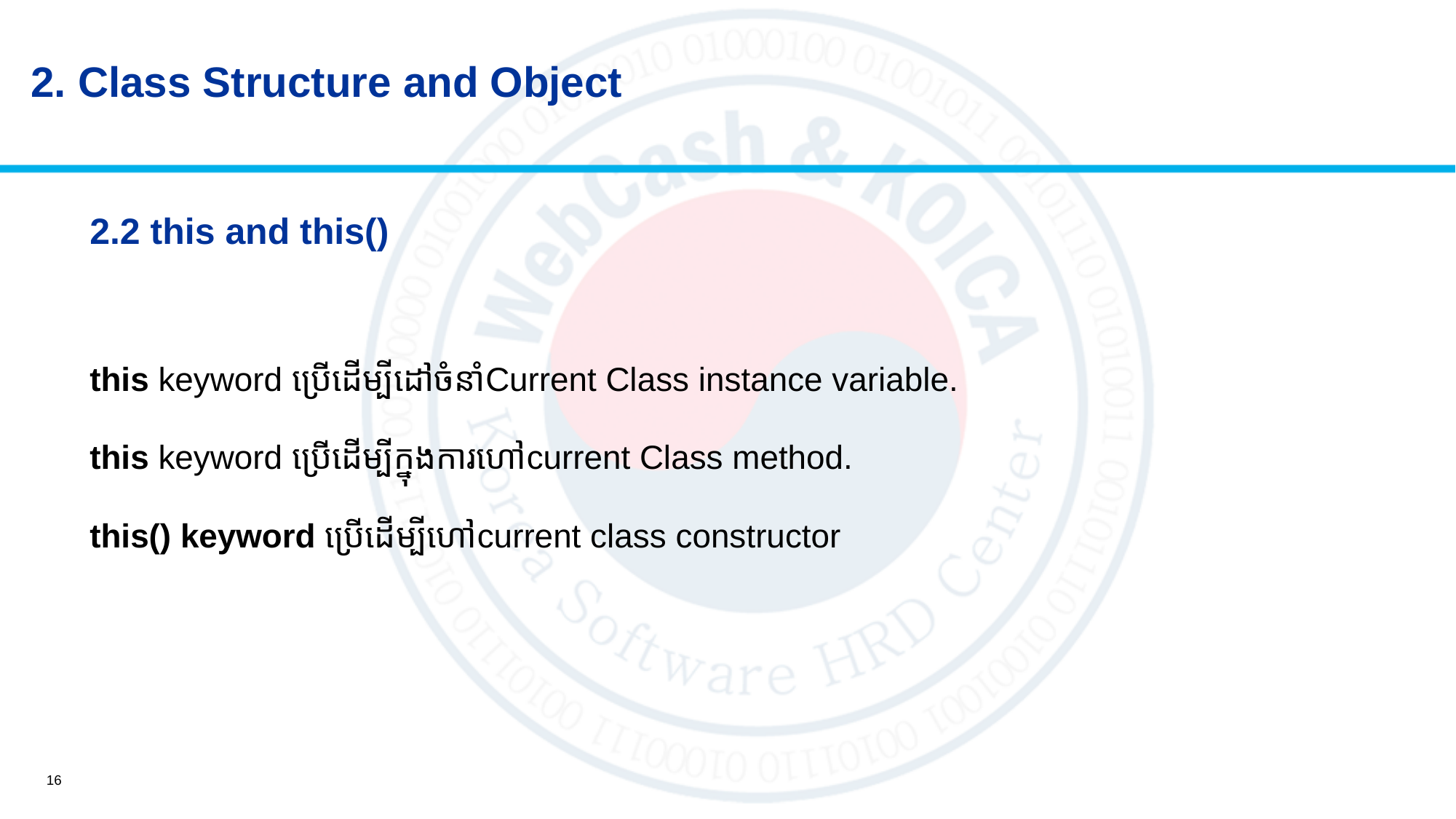

2. Class Structure and Object
#
2.2 this and this()

this keyword ប្រើដើម្បីដៅចំនាំCurrent Class instance variable.
this keyword ប្រើដើម្បីក្នុងការហៅcurrent Class method.
this() keyword ប្រើដើម្បីហៅcurrent class constructor

16